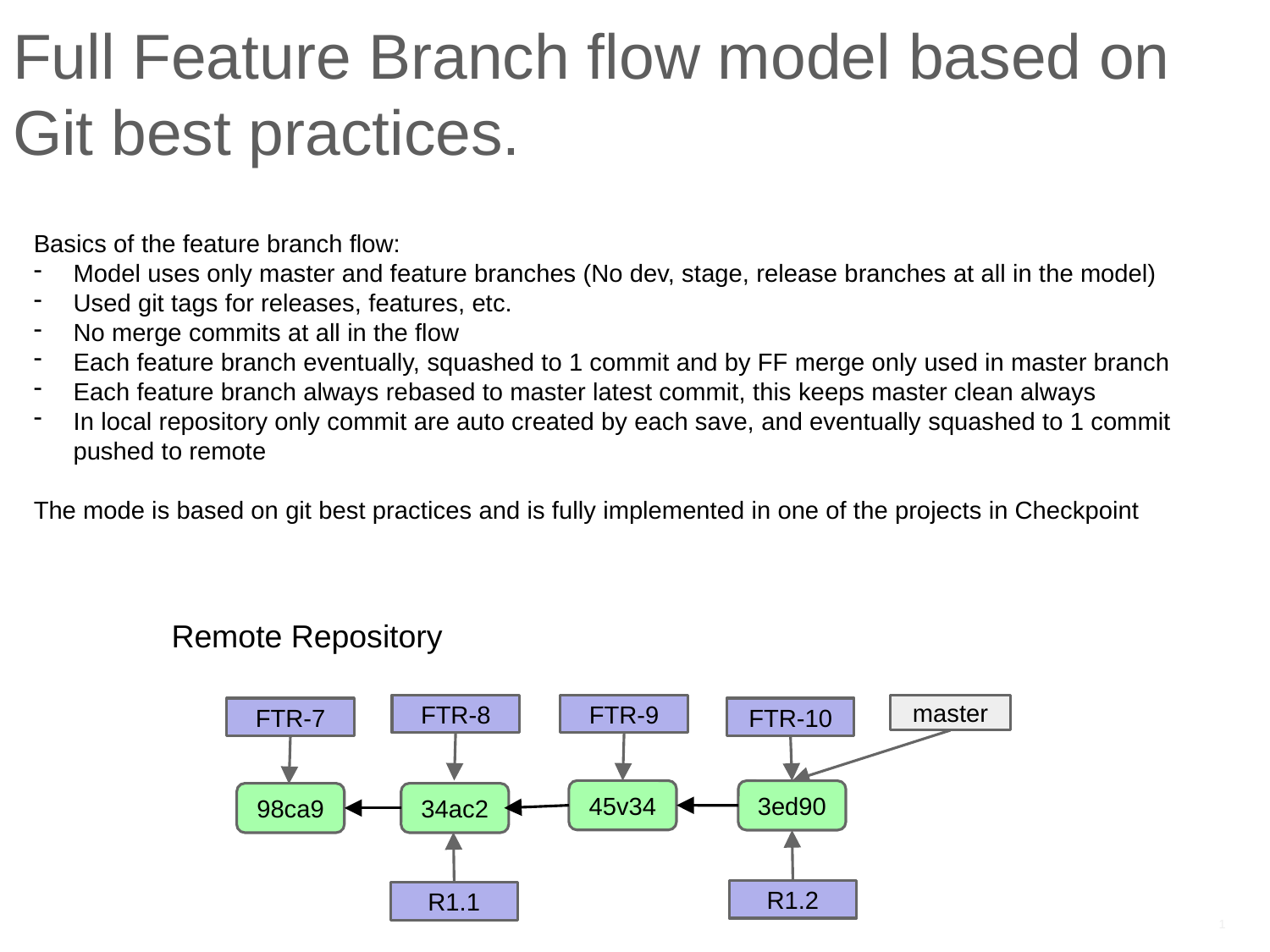

# Full Feature Branch flow model based on Git best practices.
Basics of the feature branch flow:
Model uses only master and feature branches (No dev, stage, release branches at all in the model)
Used git tags for releases, features, etc.
No merge commits at all in the flow
Each feature branch eventually, squashed to 1 commit and by FF merge only used in master branch
Each feature branch always rebased to master latest commit, this keeps master clean always
In local repository only commit are auto created by each save, and eventually squashed to 1 commit pushed to remote

The mode is based on git best practices and is fully implemented in one of the projects in Checkpoint
Remote Repository
FTR-8
FTR-9
master
FTR-7
FTR-10
45v34
3ed90
98ca9
34ac2
R1.2
R1.1
1